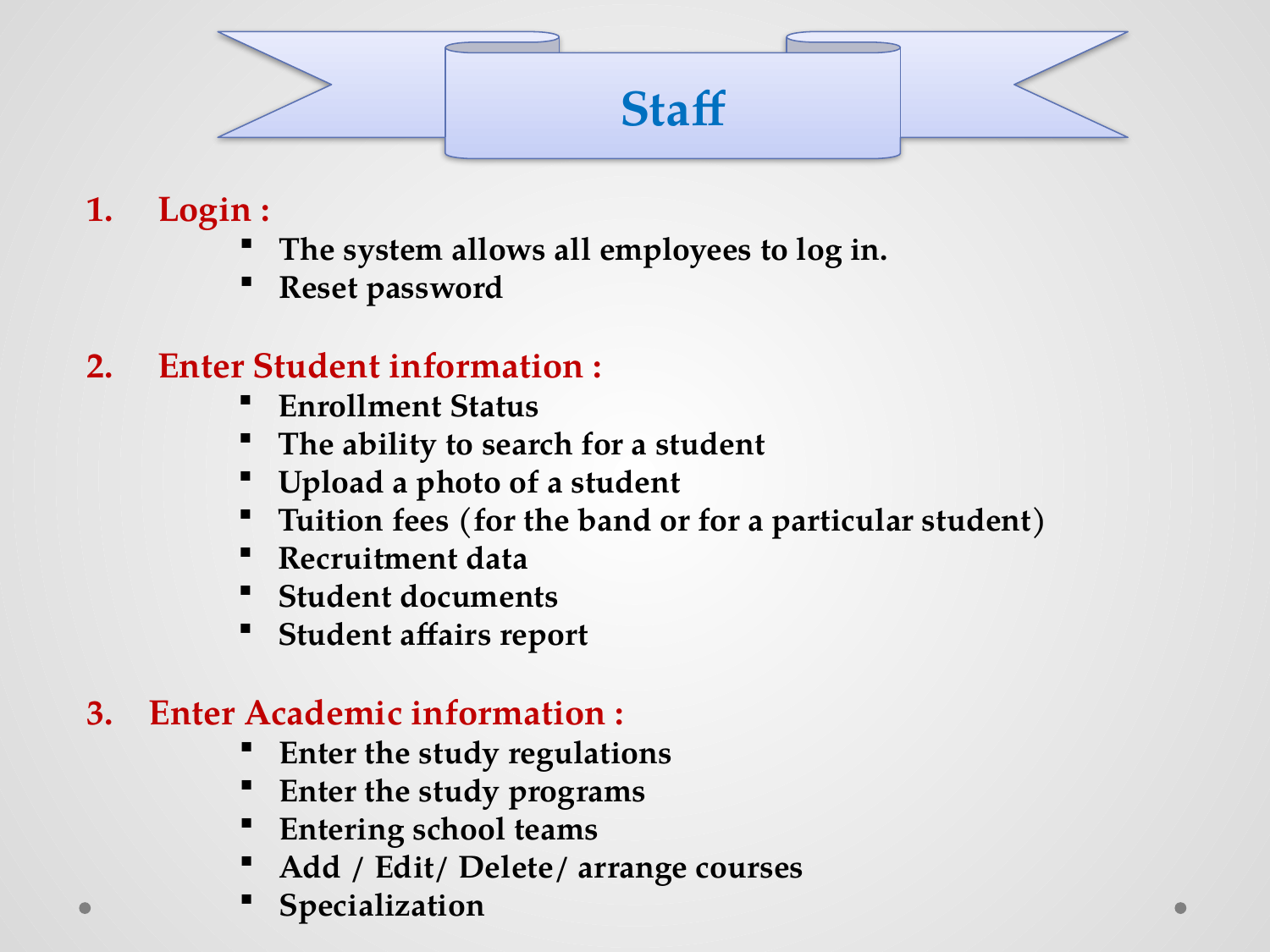

Staff
1.     Login :
The system allows all employees to log in.
Reset password

2.     Enter Student information :
Enrollment Status
The ability to search for a student
Upload a photo of a student
Tuition fees (for the band or for a particular student)
Recruitment data
Student documents
Student affairs report

3.    Enter Academic information :
Enter the study regulations
Enter the study programs
Entering school teams
Add / Edit/ Delete/ arrange courses
Specialization